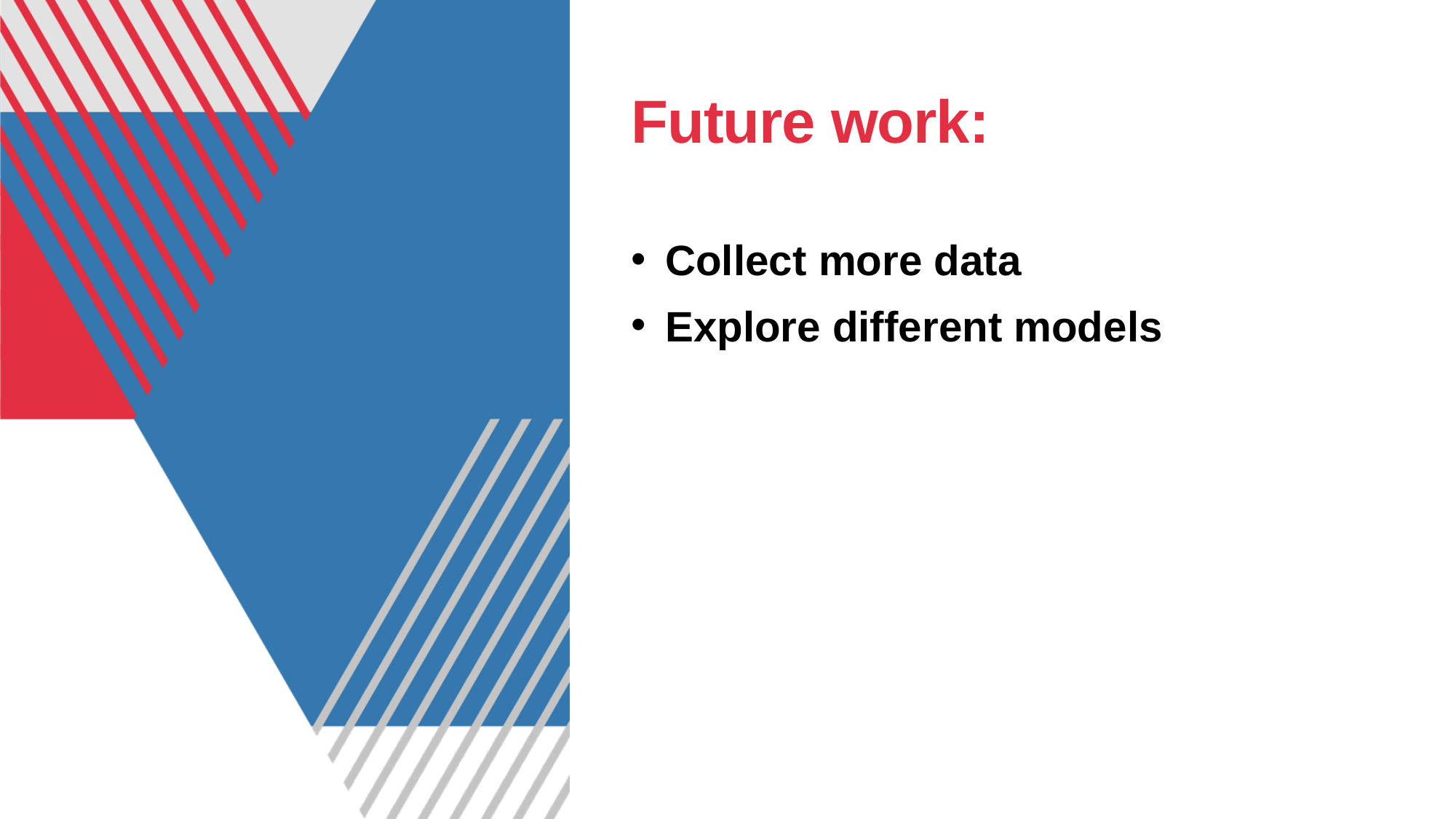

# Future work:
Collect more data
Explore different models